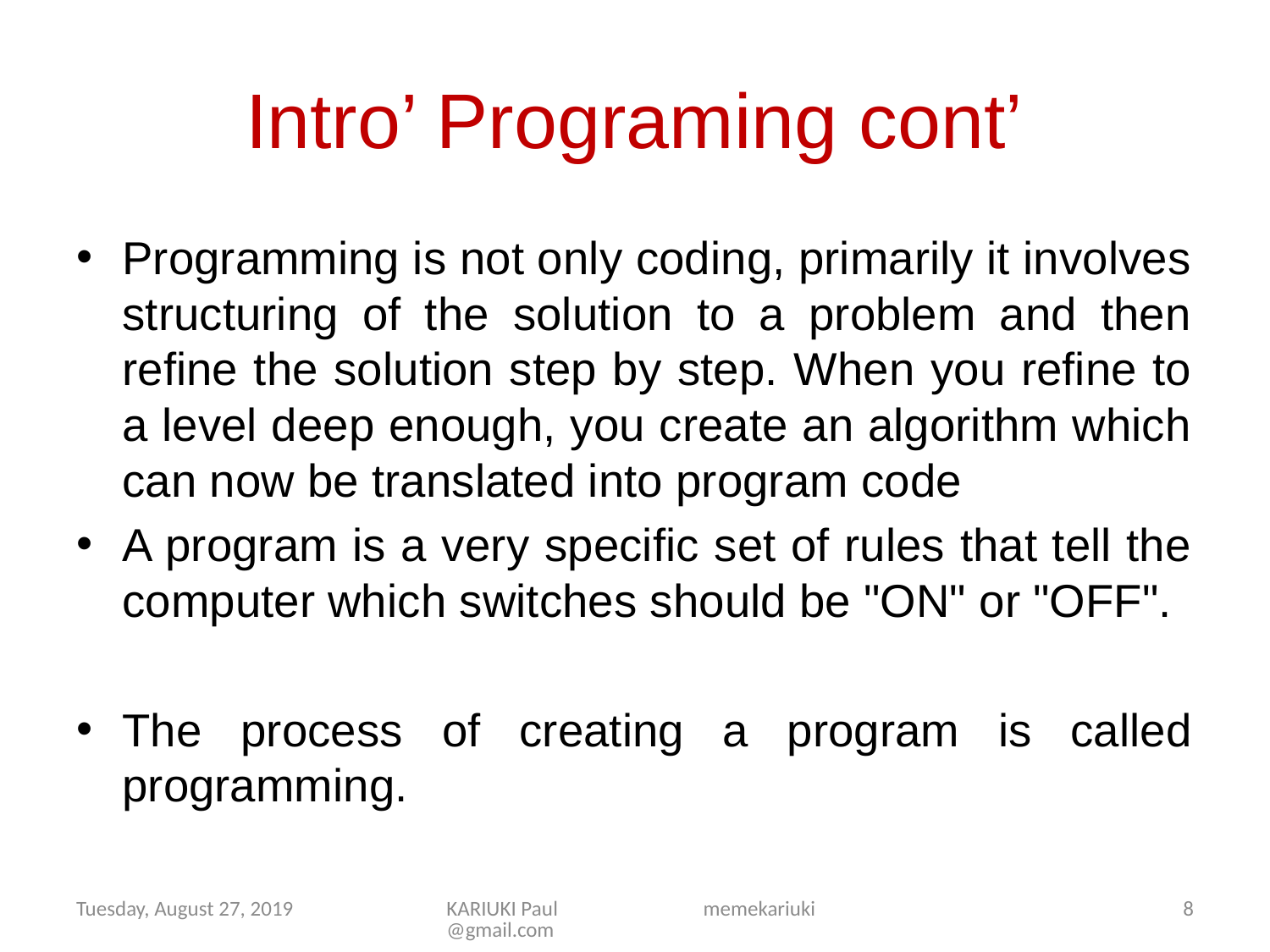

# Intro’ Programing cont’
Programming is not only coding, primarily it involves structuring of the solution to a problem and then refine the solution step by step. When you refine to a level deep enough, you create an algorithm which can now be translated into program code
A program is a very specific set of rules that tell the computer which switches should be "ON" or "OFF".

The process of creating a program is called programming.

Tuesday, August 27, 2019
KARIUKI Paul                              memekariuki@gmail.com
8